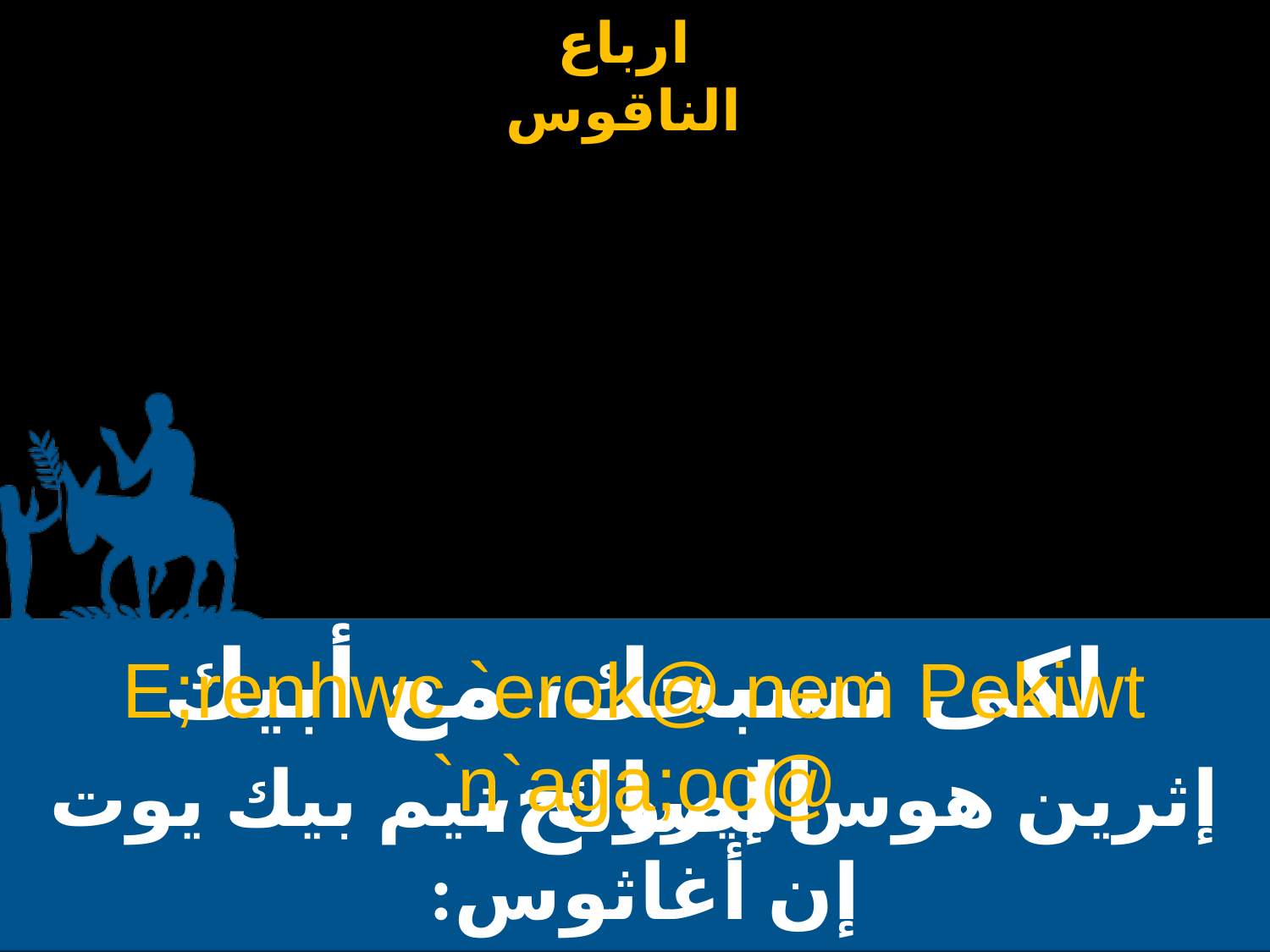

# لكى نسبحك، مع أبيك الصالح،
E;renhwc `erok@ nem Pekiwt `n`aga;oc@
إثرين هوس إيروك: نيم بيك يوت إن أغاثوس: